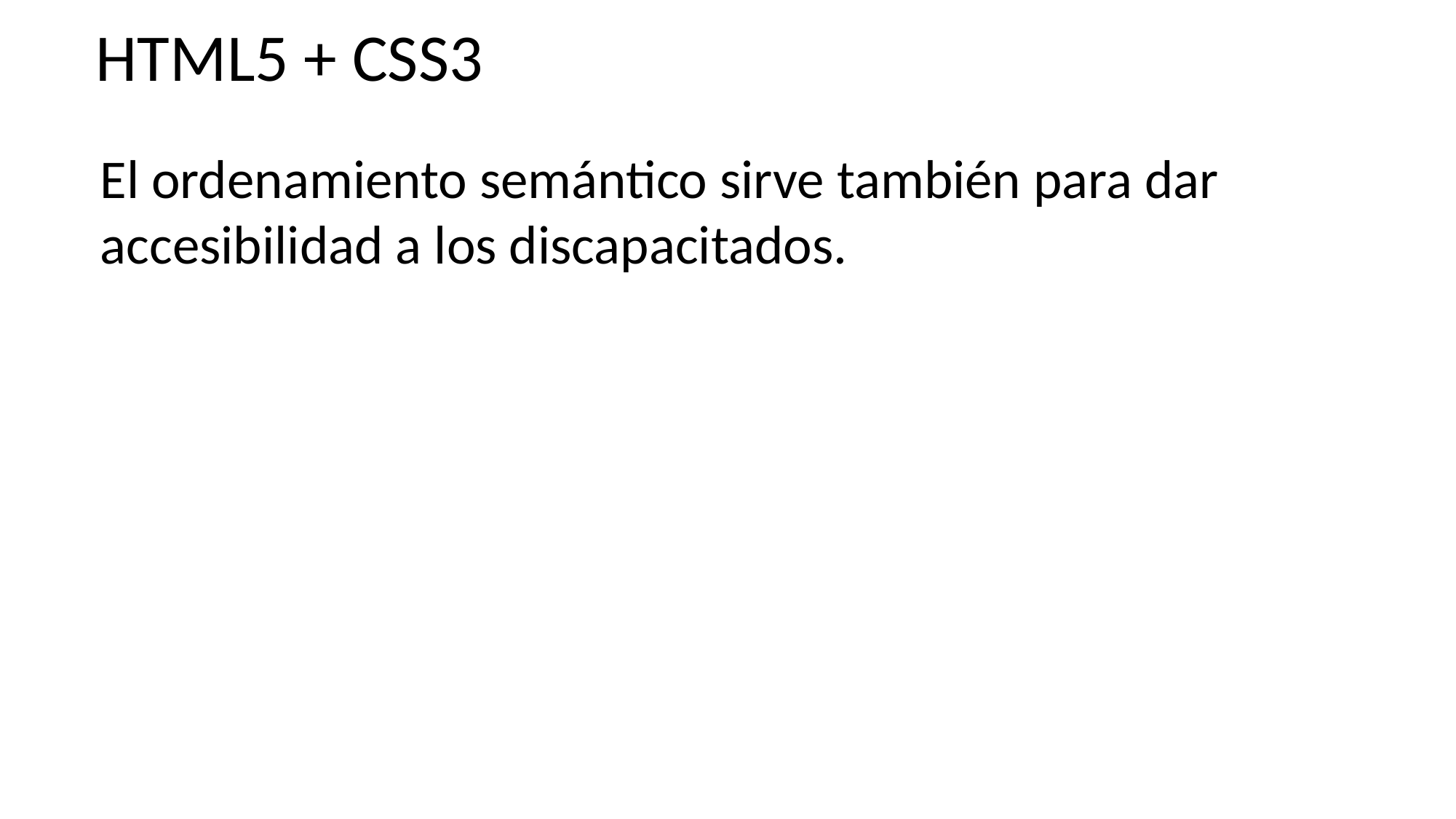

HTML5 + CSS3
El ordenamiento semántico sirve también para dar
accesibilidad a los discapacitados.